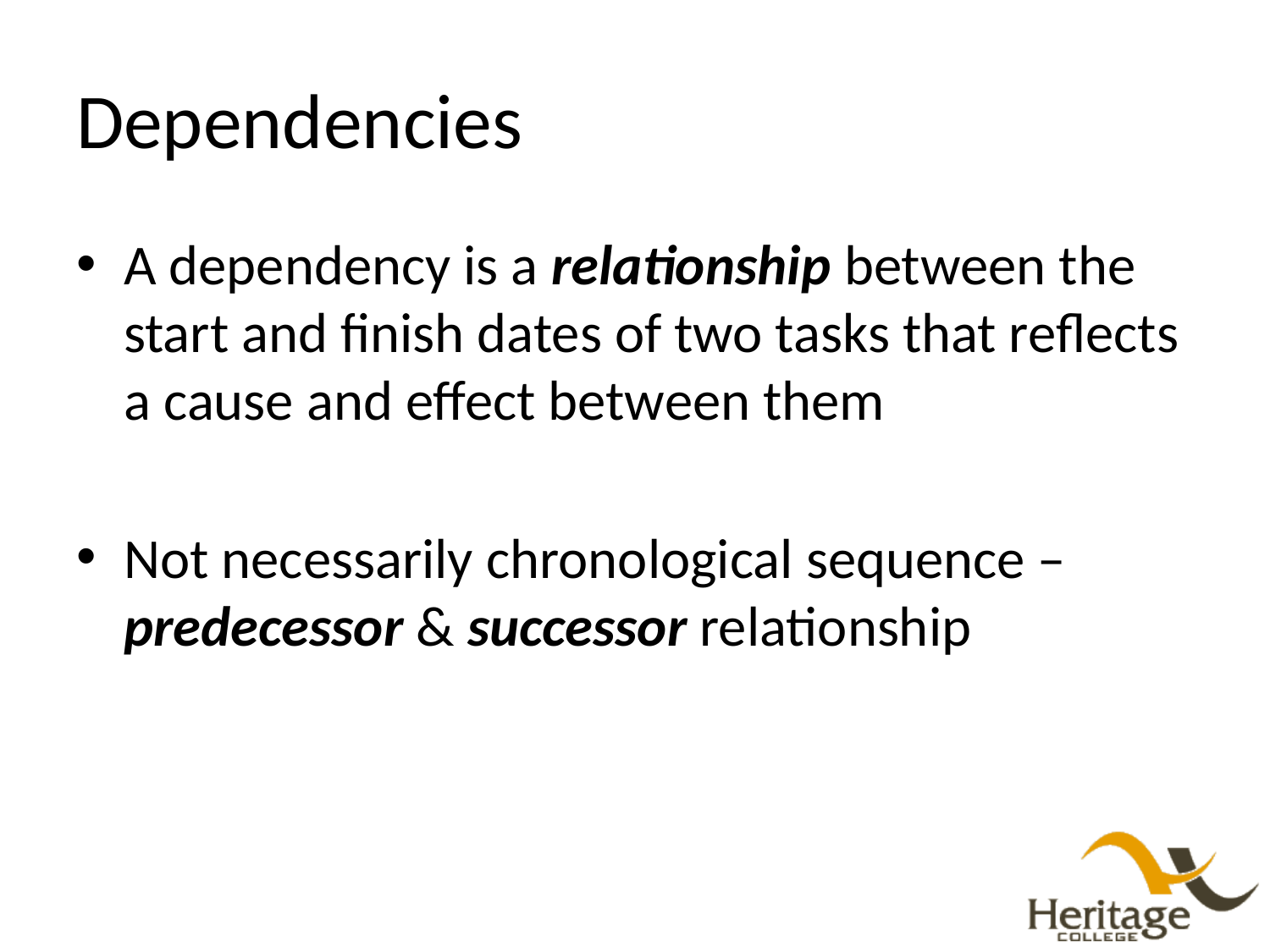

# Dependencies
A dependency is a relationship between the start and finish dates of two tasks that reflects a cause and effect between them

Not necessarily chronological sequence – predecessor & successor relationship